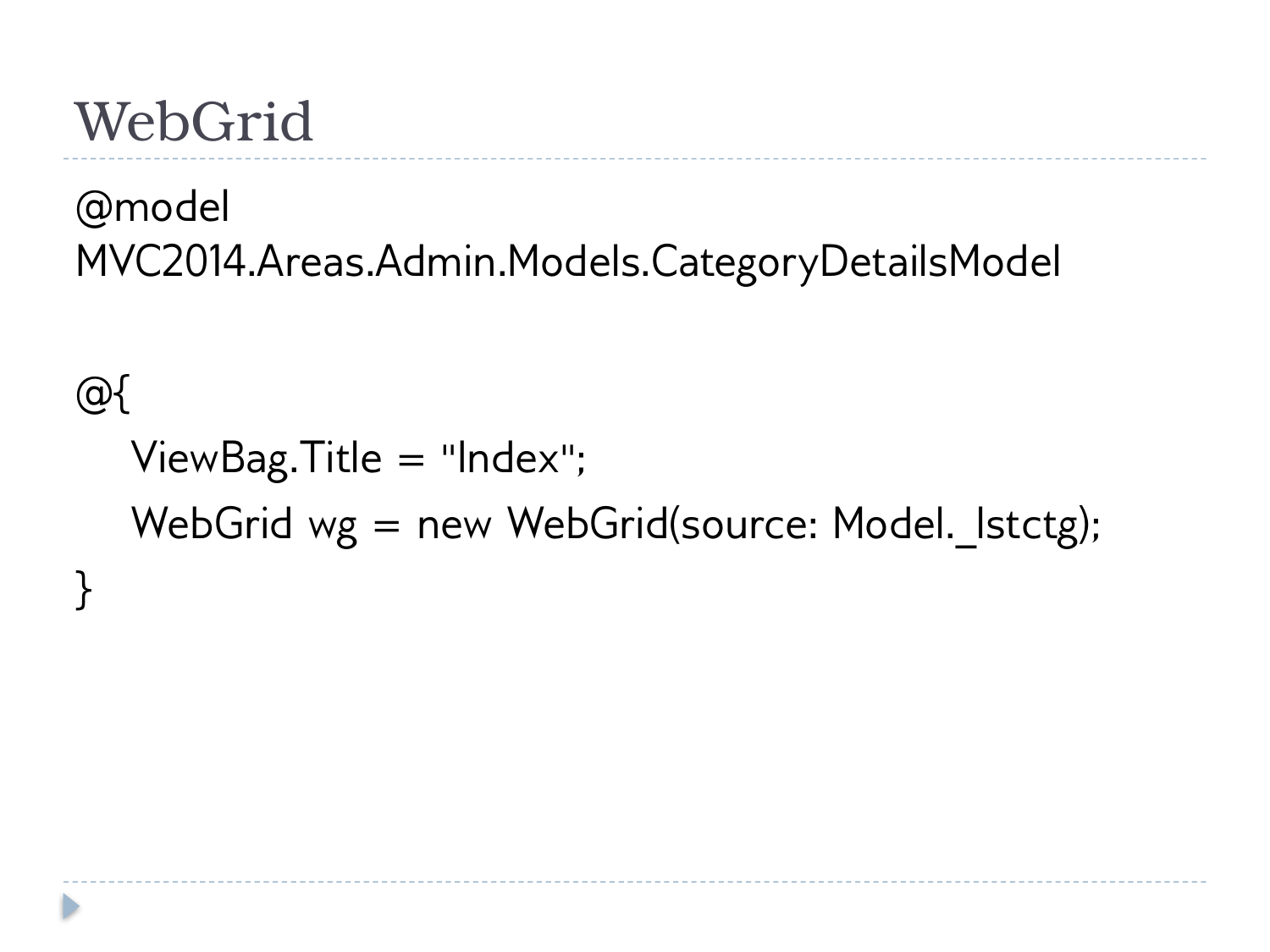

# WebGrid
@model MVC2014.Areas.Admin.Models.CategoryDetailsModel

@{
    ViewBag.Title = "Index";
    WebGrid wg = new WebGrid(source: Model._lstctg);
}